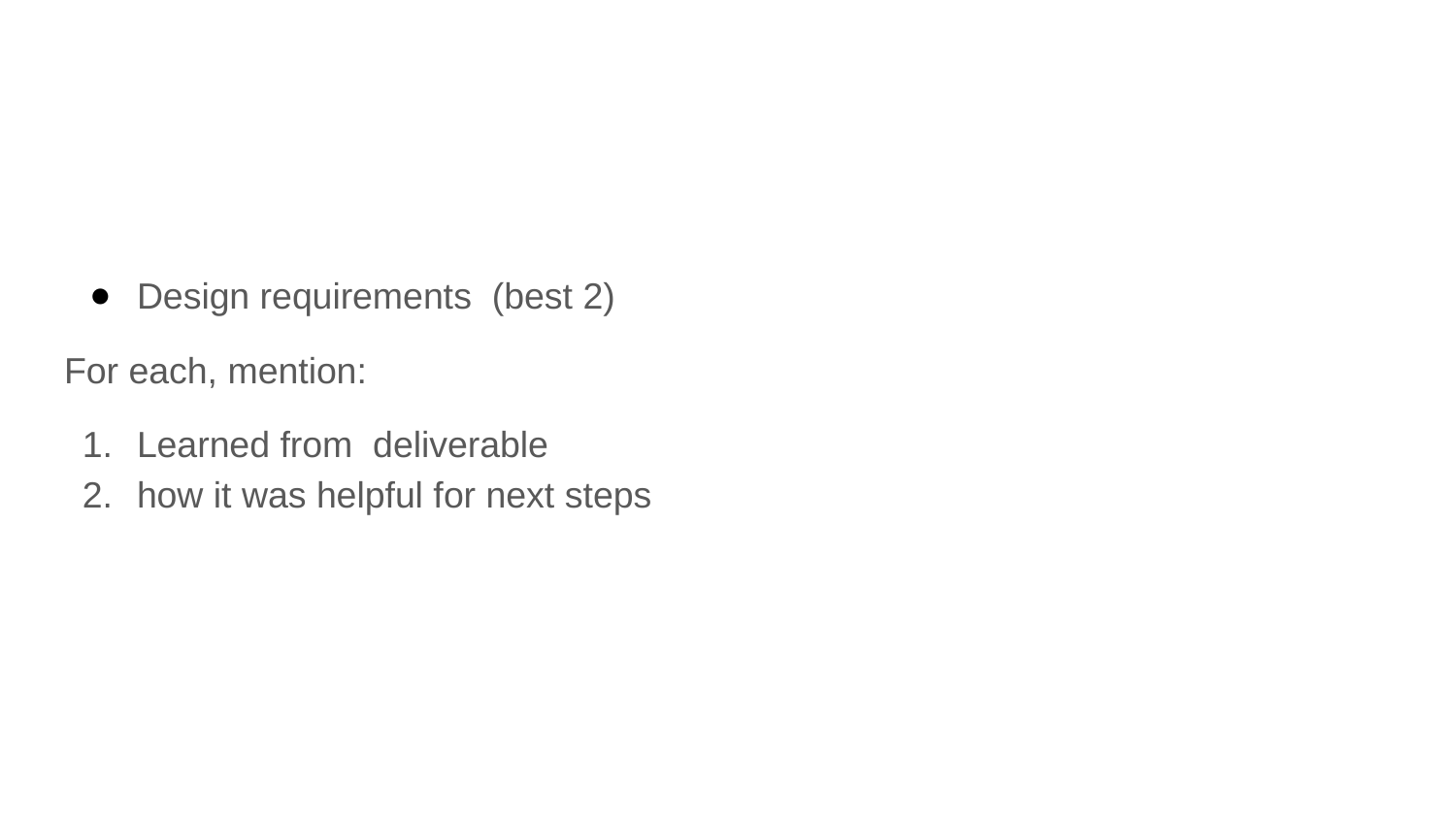

#

Design requirements  (best 2)
For each, mention:
Learned from  deliverable
how it was helpful for next steps